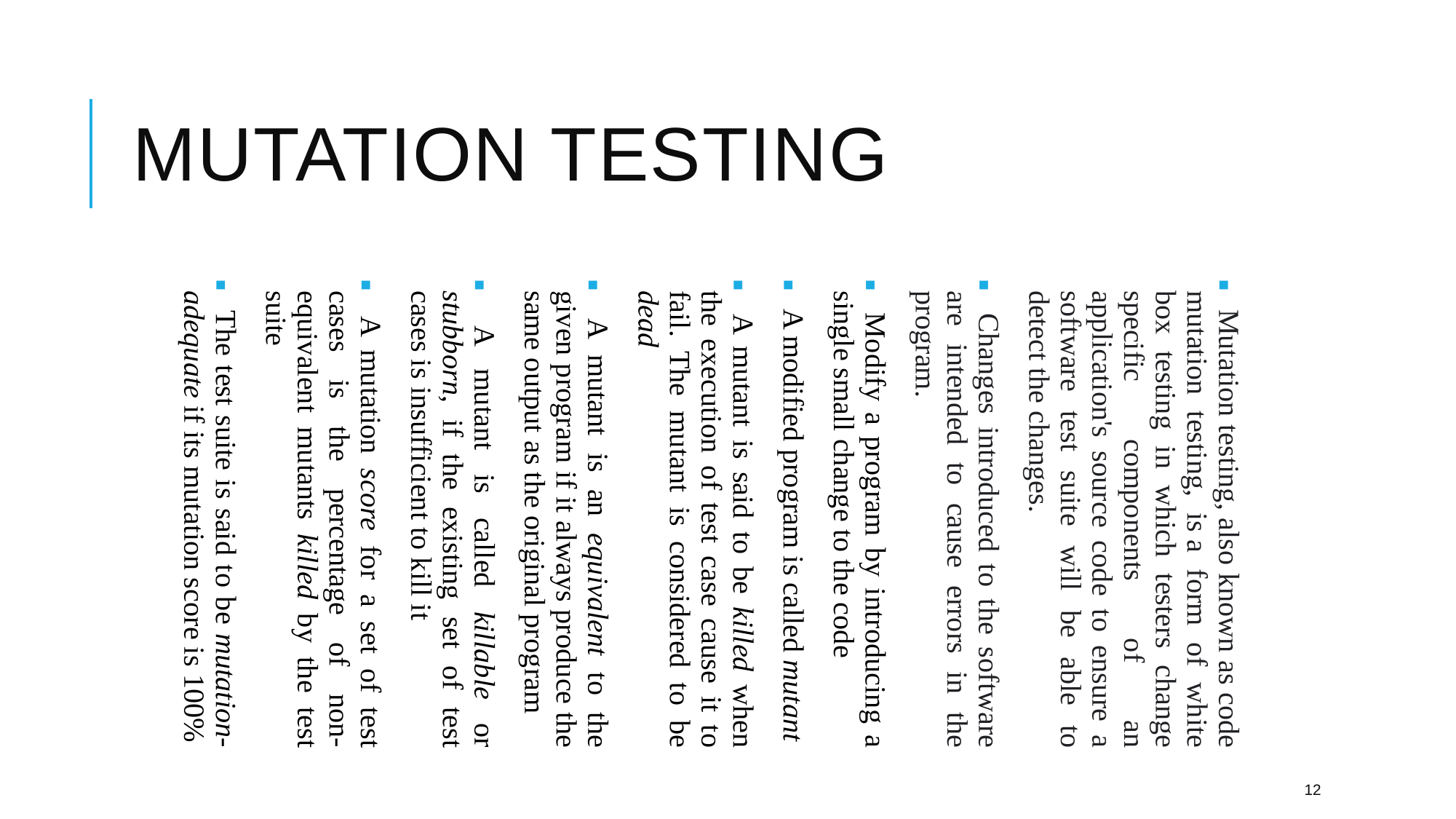

Mutation Testing
 Mutation testing, also known as code mutation testing, is a form of white box testing in which testers change specific components of an application's source code to ensure a software test suite will be able to detect the changes.
 Changes introduced to the software are intended to cause errors in the program.
 Modify a program by introducing a single small change to the code
 A modified program is called mutant
 A mutant is said to be killed when the execution of test case cause it to fail. The mutant is considered to be dead
 A mutant is an equivalent to the given program if it always produce the same output as the original program
 A mutant is called killable or stubborn, if the existing set of test cases is insufficient to kill it
 A mutation score for a set of test cases is the percentage of non-equivalent mutants killed by the test suite
 The test suite is said to be mutation-adequate if its mutation score is 100%

12